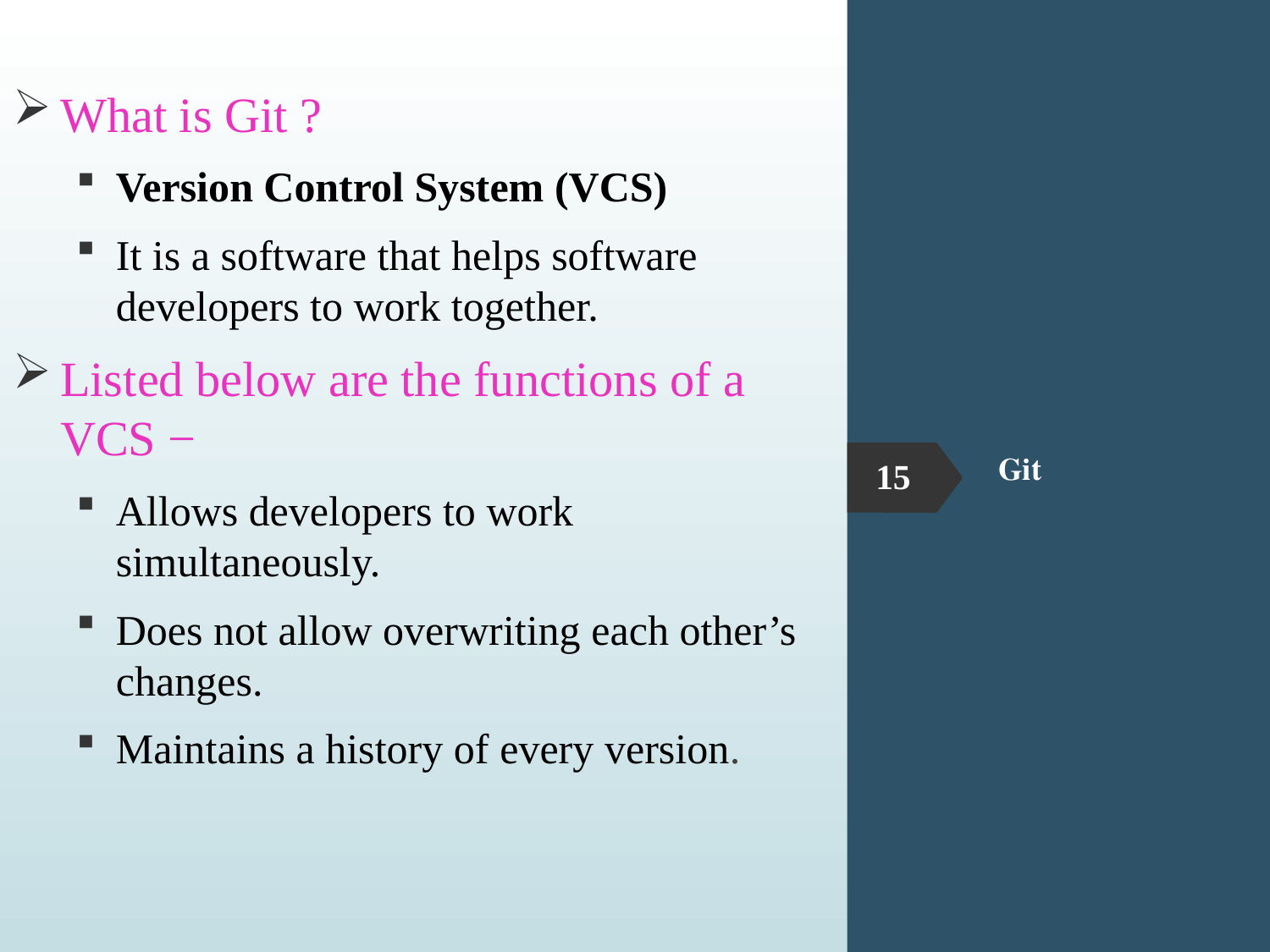

What is Git ?
Version Control System (VCS)
It is a software that helps software developers to work together.
Listed below are the functions of a VCS −
Allows developers to work simultaneously.
Does not allow overwriting each other’s changes.
Maintains a history of every version.

# Git
 15